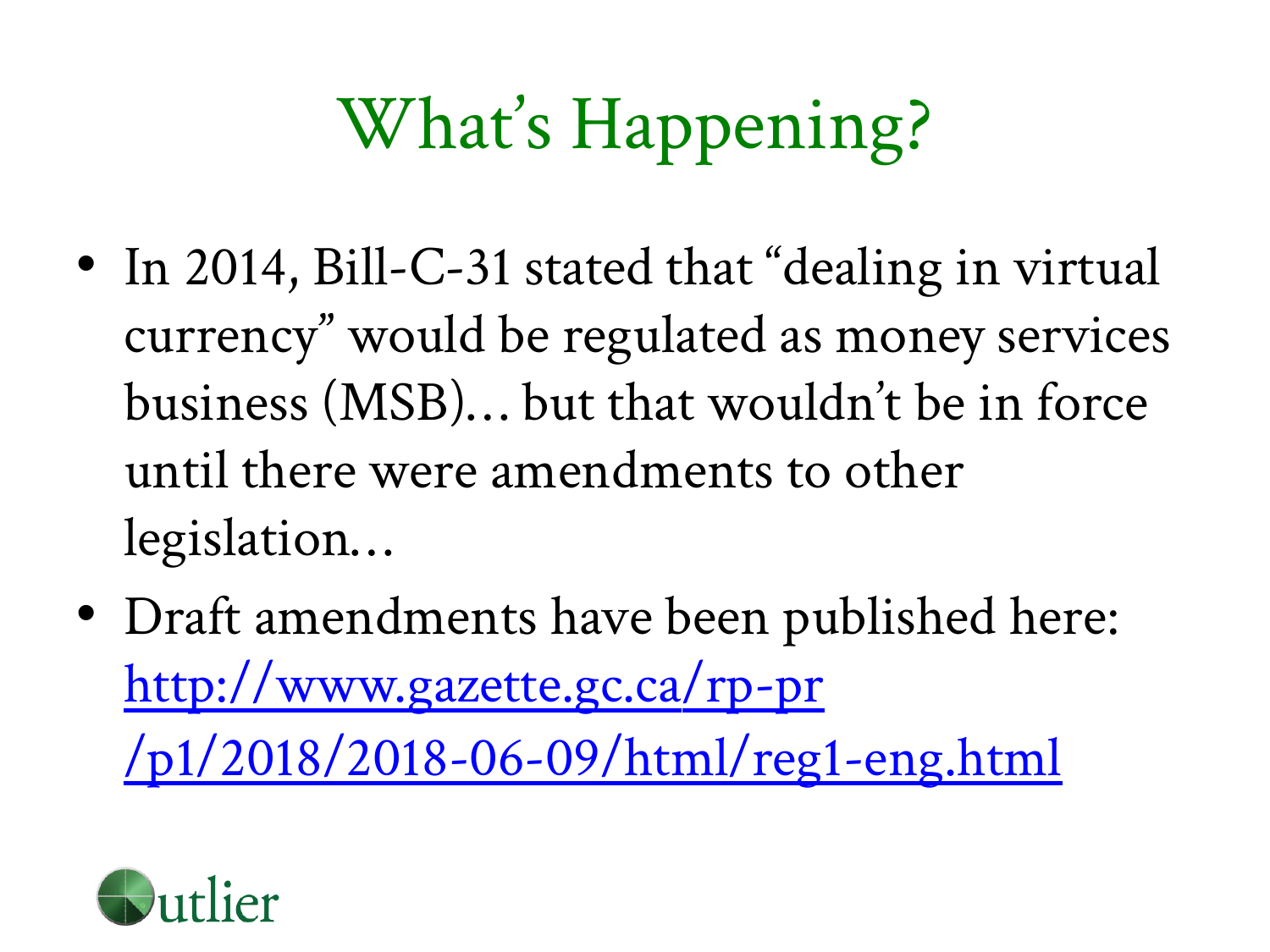

# What’s Happening?
In 2014, Bill-C-31 stated that “dealing in virtual currency” would be regulated as money services business (MSB)… but that wouldn’t be in force until there were amendments to other legislation…
Draft amendments have been published here: http://www.gazette.gc.ca/rp-pr/p1/2018/2018-06-09/html/reg1-eng.html